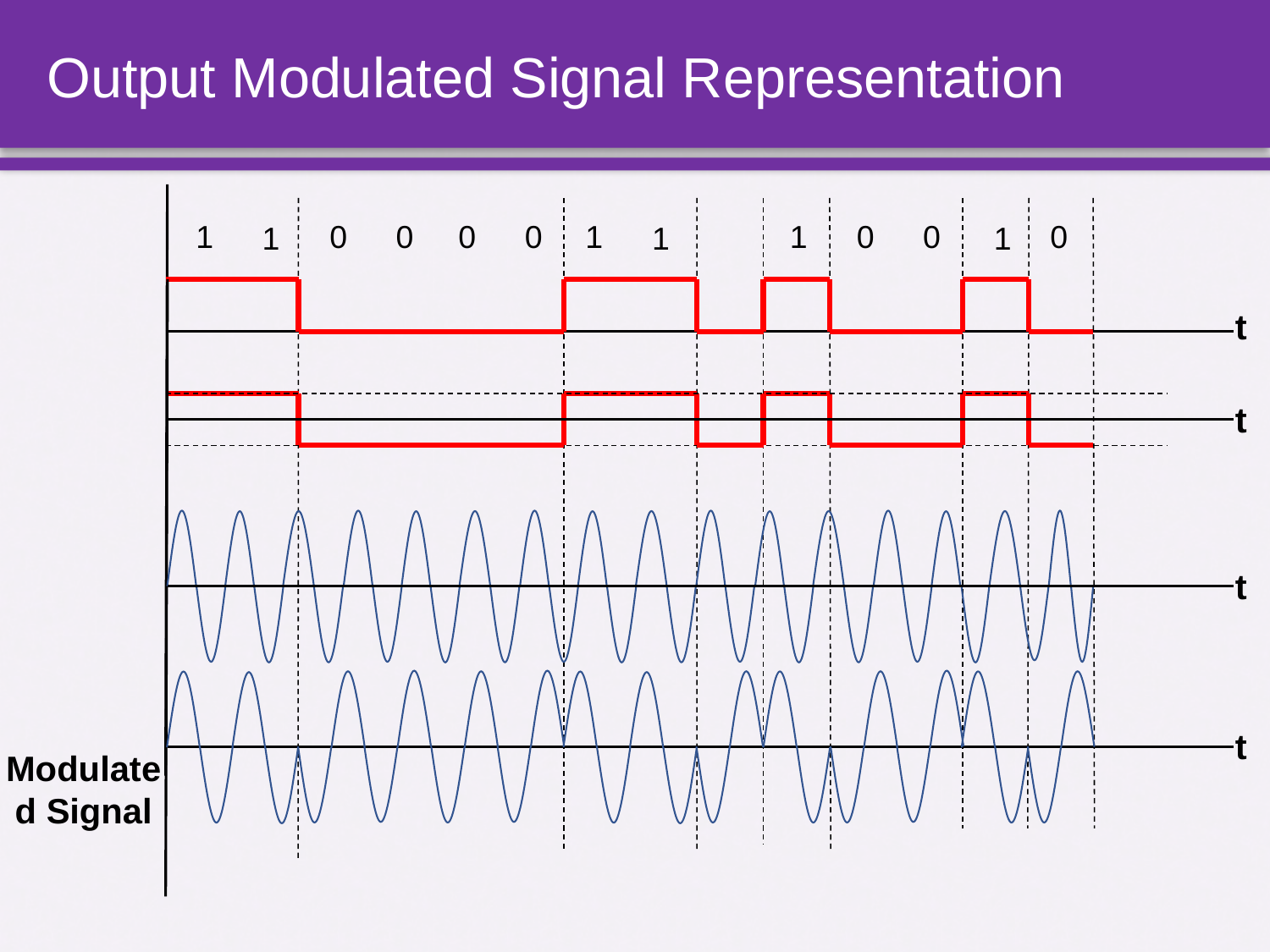

# Output Modulated Signal Representation
1
0
0
0
0
1
1
0
0
0
1
1
1
t
t

t

t
Modulated Signal